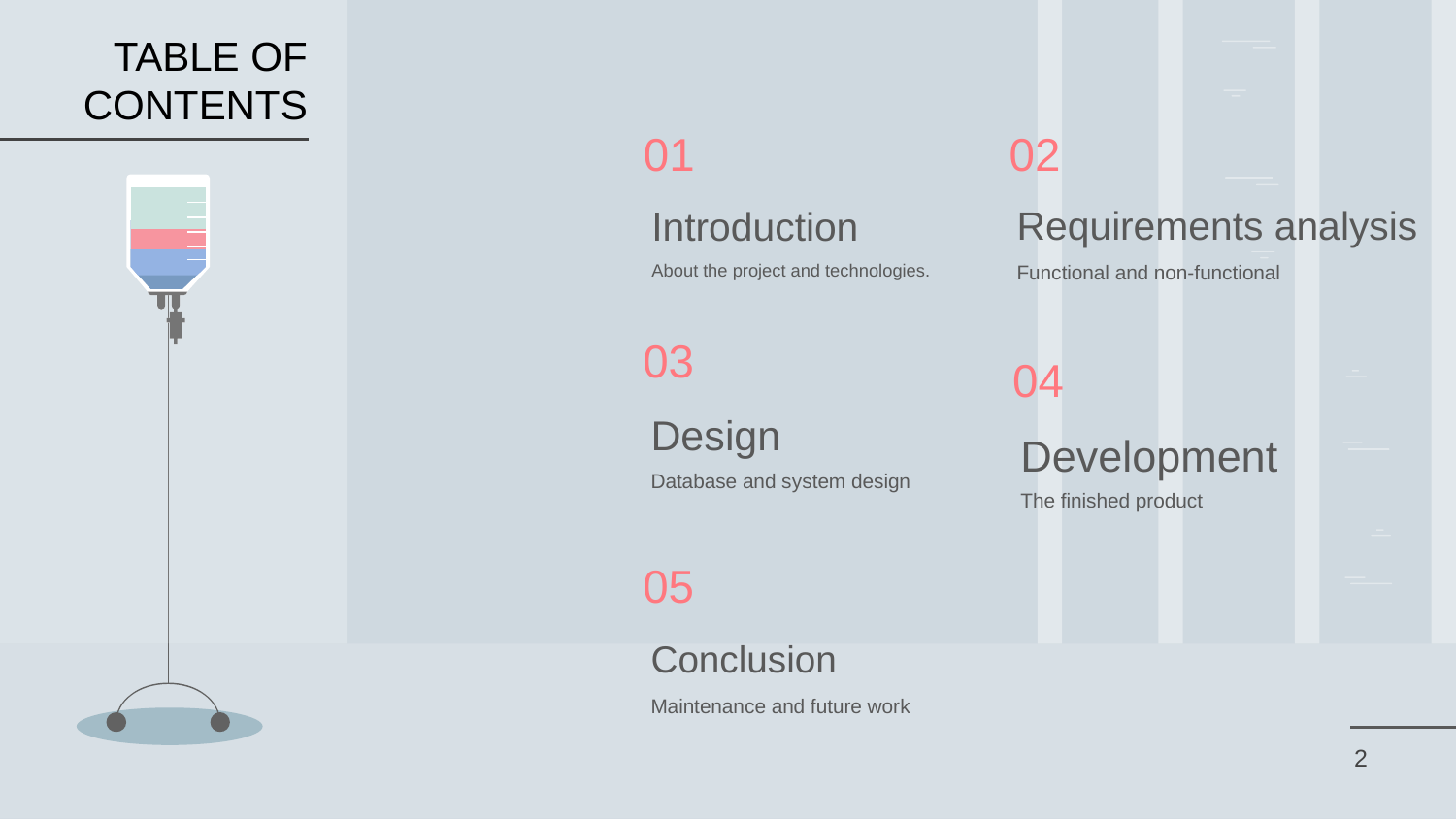

TABLE OF CONTENTS
# 01
02
Requirements analysis
Introduction
Functional and non-functional
About the project and technologies.
03
04
Design
Development
Database and system design
The finished product
05
Conclusion
Maintenance and future work
2